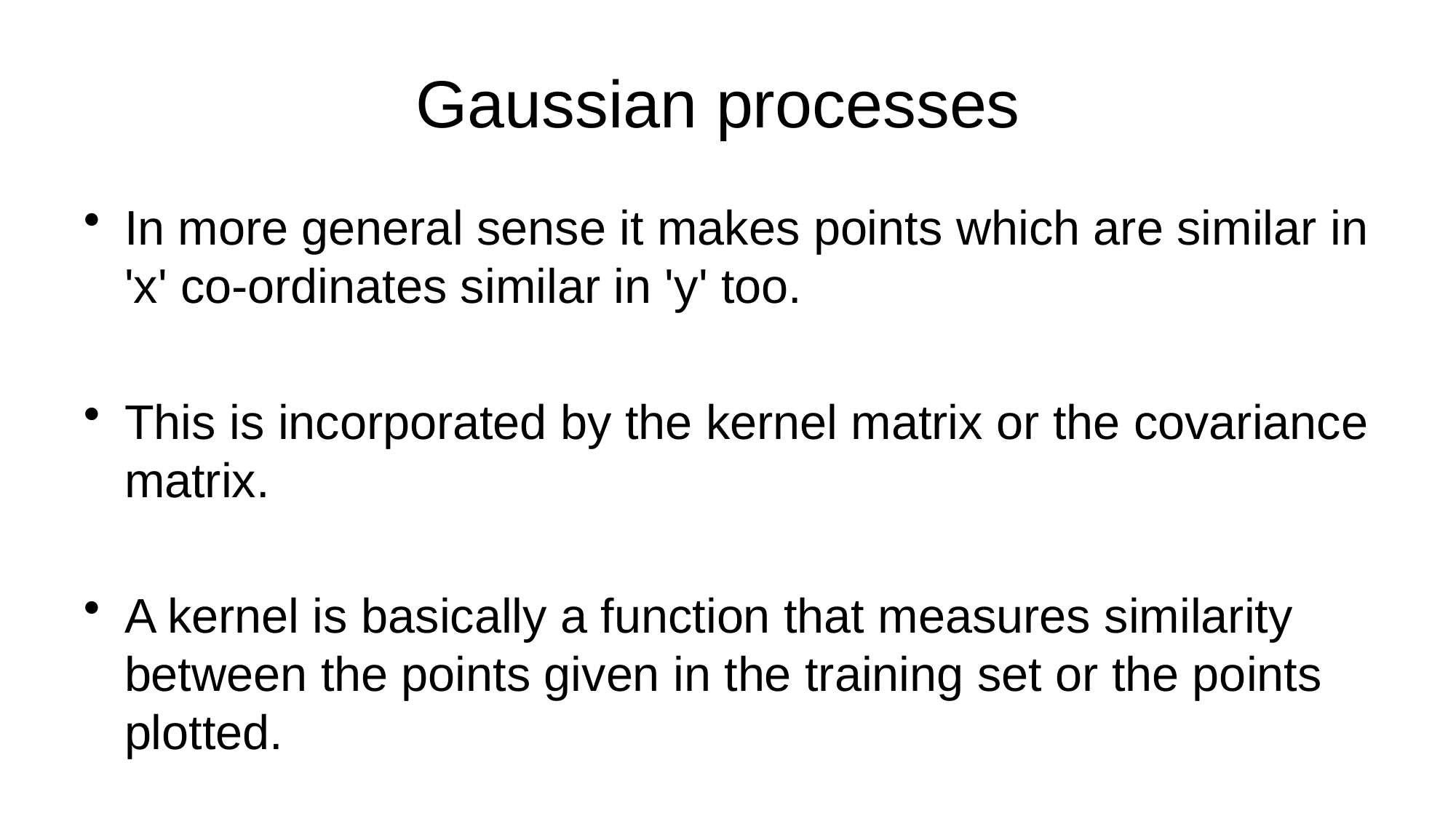

# Gaussian processes
In more general sense it makes points which are similar in 'x' co-ordinates similar in 'y' too.

This is incorporated by the kernel matrix or the covariance matrix.

A kernel is basically a function that measures similarity between the points given in the training set or the points plotted.